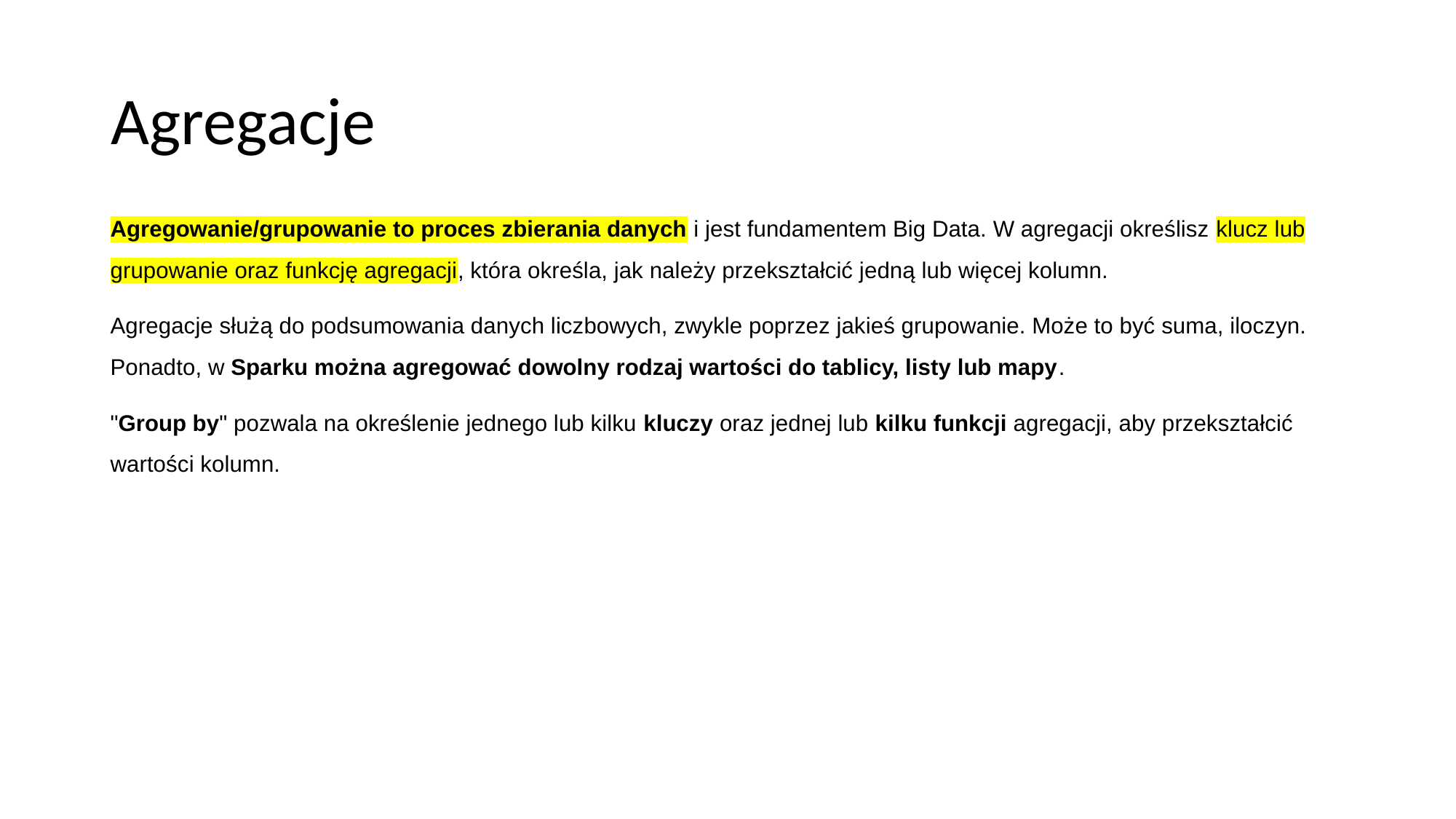

# Agregacje
Agregowanie/grupowanie to proces zbierania danych i jest fundamentem Big Data. W agregacji określisz klucz lub grupowanie oraz funkcję agregacji, która określa, jak należy przekształcić jedną lub więcej kolumn.
Agregacje służą do podsumowania danych liczbowych, zwykle poprzez jakieś grupowanie. Może to być suma, iloczyn. Ponadto, w Sparku można agregować dowolny rodzaj wartości do tablicy, listy lub mapy.
"Group by" pozwala na określenie jednego lub kilku kluczy oraz jednej lub kilku funkcji agregacji, aby przekształcić wartości kolumn.